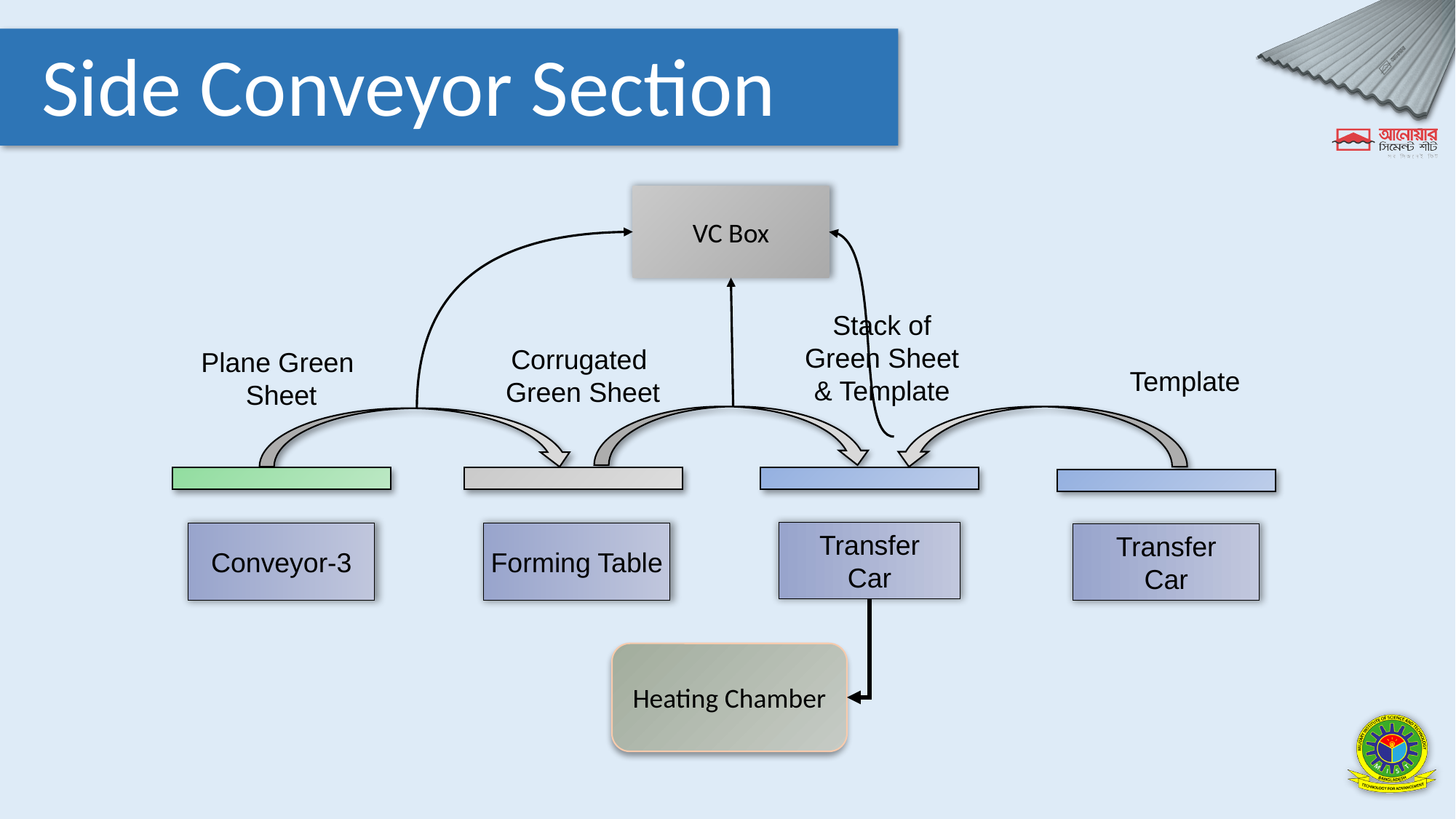

Side Conveyor Section

VC Box
Stack of
Green Sheet
& Template
Corrugated
Green Sheet
Plane Green
Sheet
 Template

Transfer
Car
Conveyor-3
Forming Table
Transfer
Car
Heating Chamber